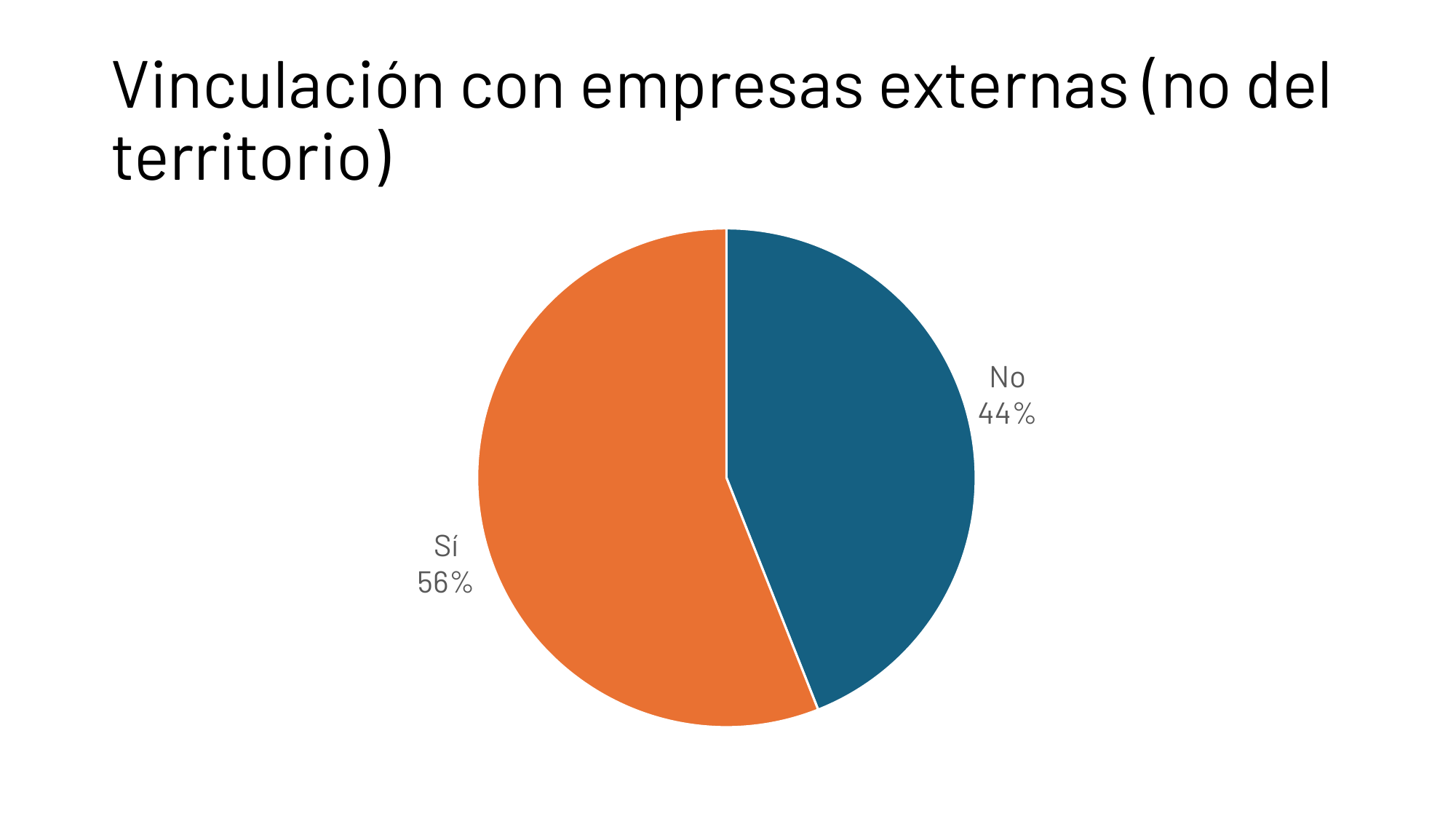

# Vinculación con empresas externas (no del territorio)

### Chart

| Category |  |
|---|---|
| No | 0.44 |
| Sí | 0.56 |